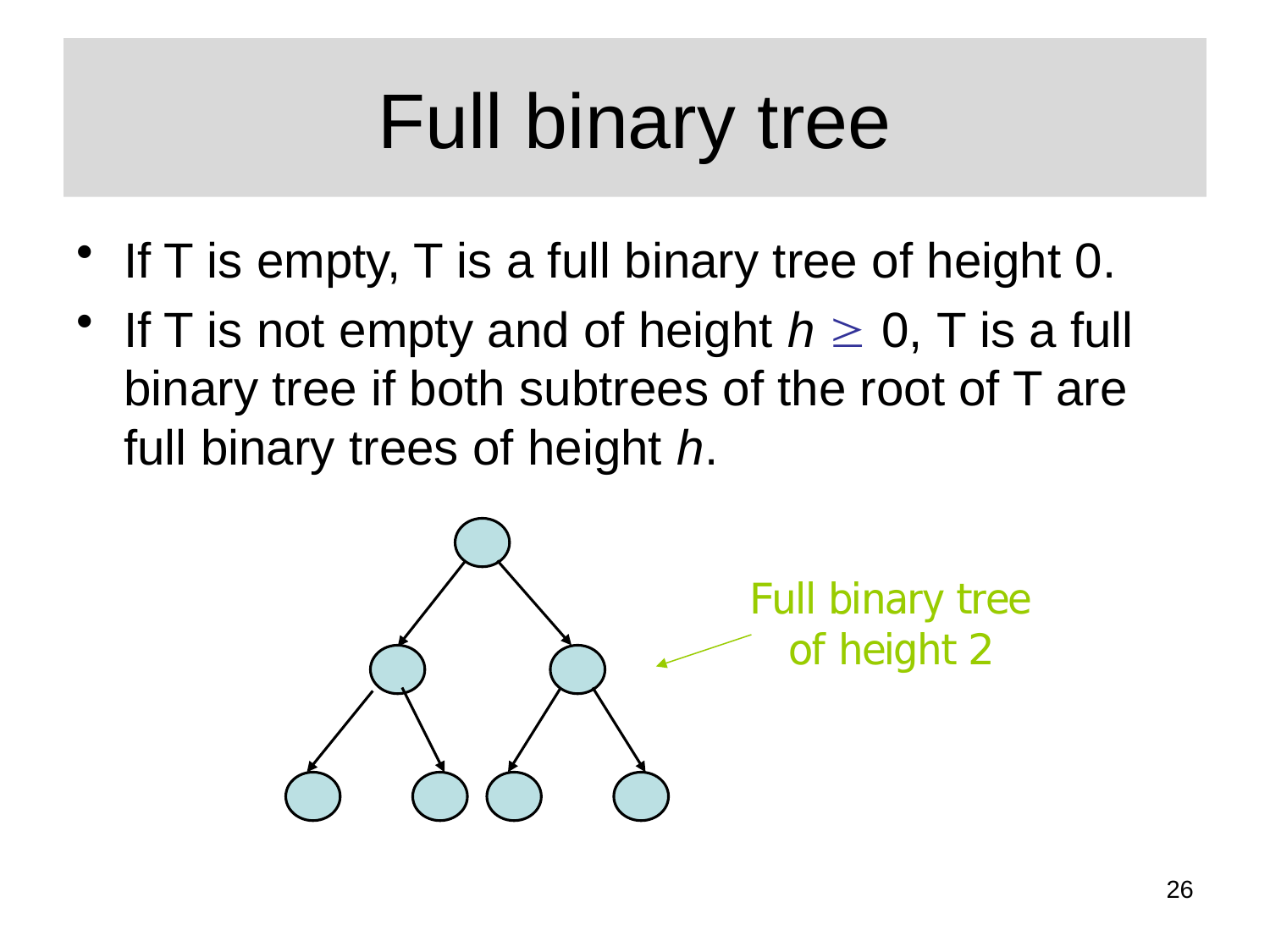

# Full binary tree
If T is empty, T is a full binary tree of height 0.
If T is not empty and of height h ≥ 0, T is a full binary tree if both subtrees of the root of T are full binary trees of height h.

Full binary tree
of height 2

26